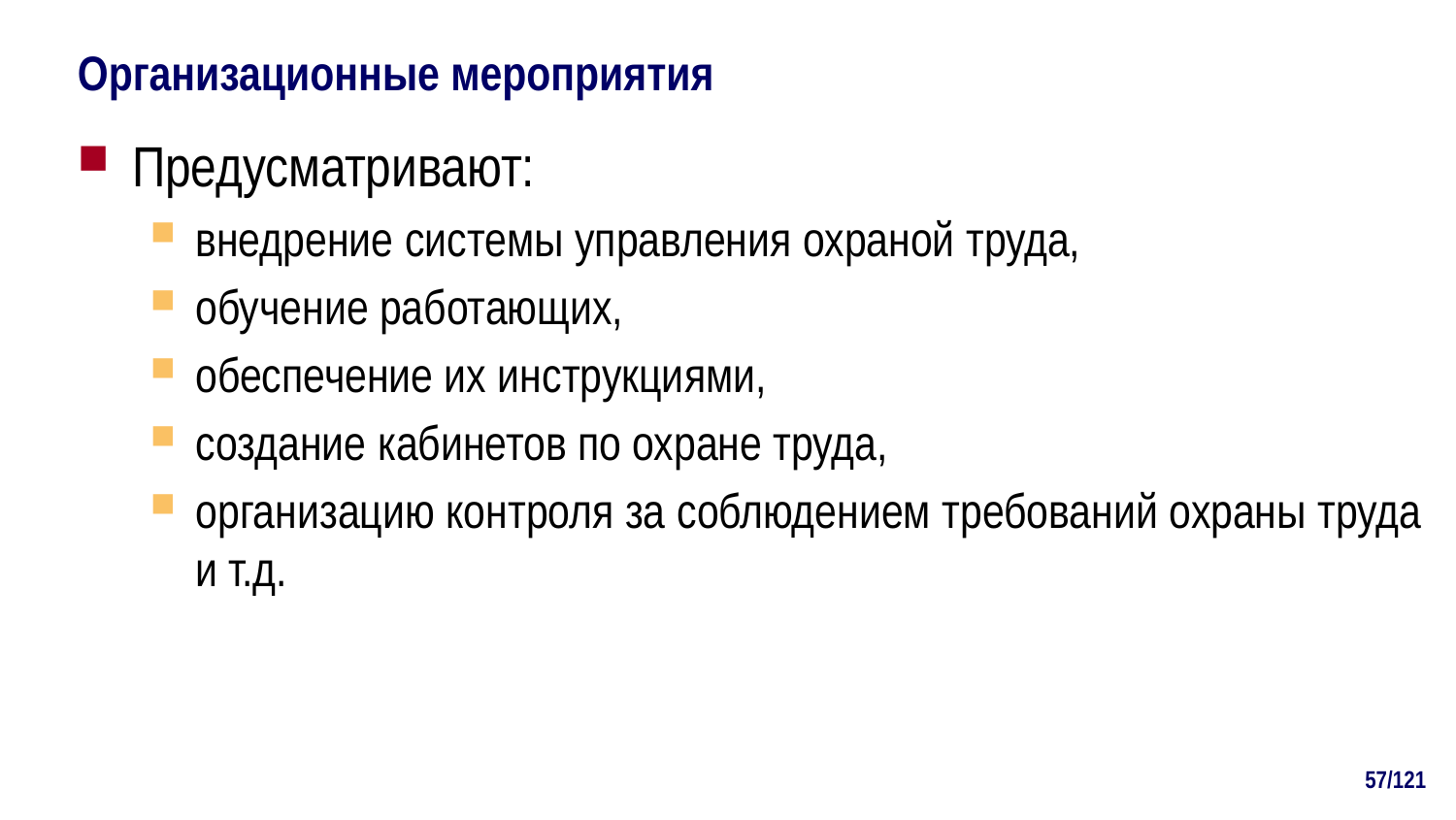

# Организационные мероприятия
Предусматривают:
внедрение системы управления охраной труда,
обучение работающих,
обеспечение их инструкциями,
создание кабинетов по охране труда,
организацию контроля за соблюдением требований охраны труда и т.д.